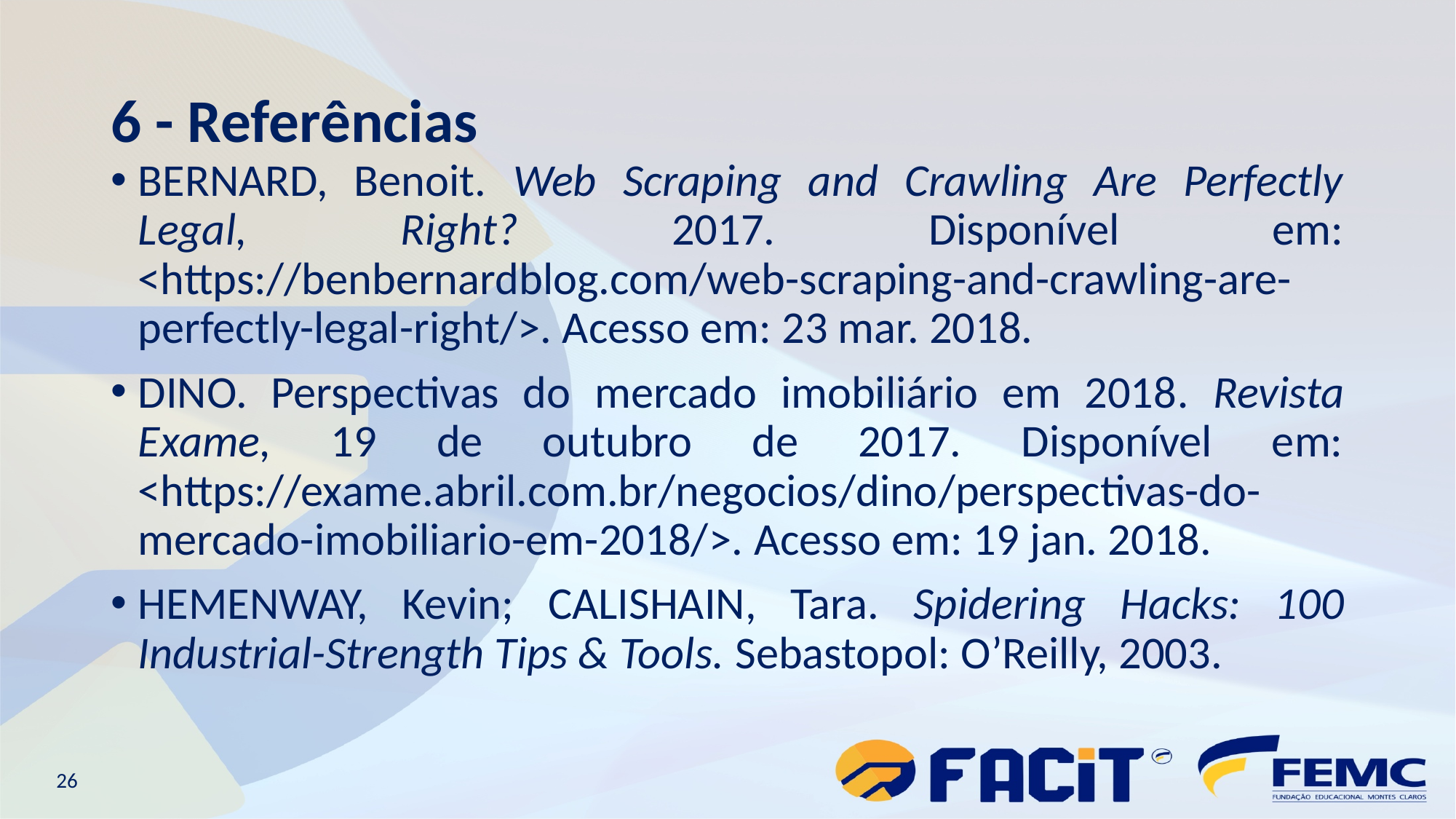

# 6 - Referências
BERNARD, Benoit. Web Scraping and Crawling Are Perfectly Legal, Right? 2017. Disponível em: <https://benbernardblog.com/web-scraping-and-crawling-are-perfectly-legal-right/>. Acesso em: 23 mar. 2018.
DINO. Perspectivas do mercado imobiliário em 2018. Revista Exame, 19 de outubro de 2017. Disponível em: <https://exame.abril.com.br/negocios/dino/perspectivas-do-mercado-imobiliario-em-2018/>. Acesso em: 19 jan. 2018.
HEMENWAY, Kevin; CALISHAIN, Tara. Spidering Hacks: 100 Industrial-Strength Tips & Tools. Sebastopol: O’Reilly, 2003.

26